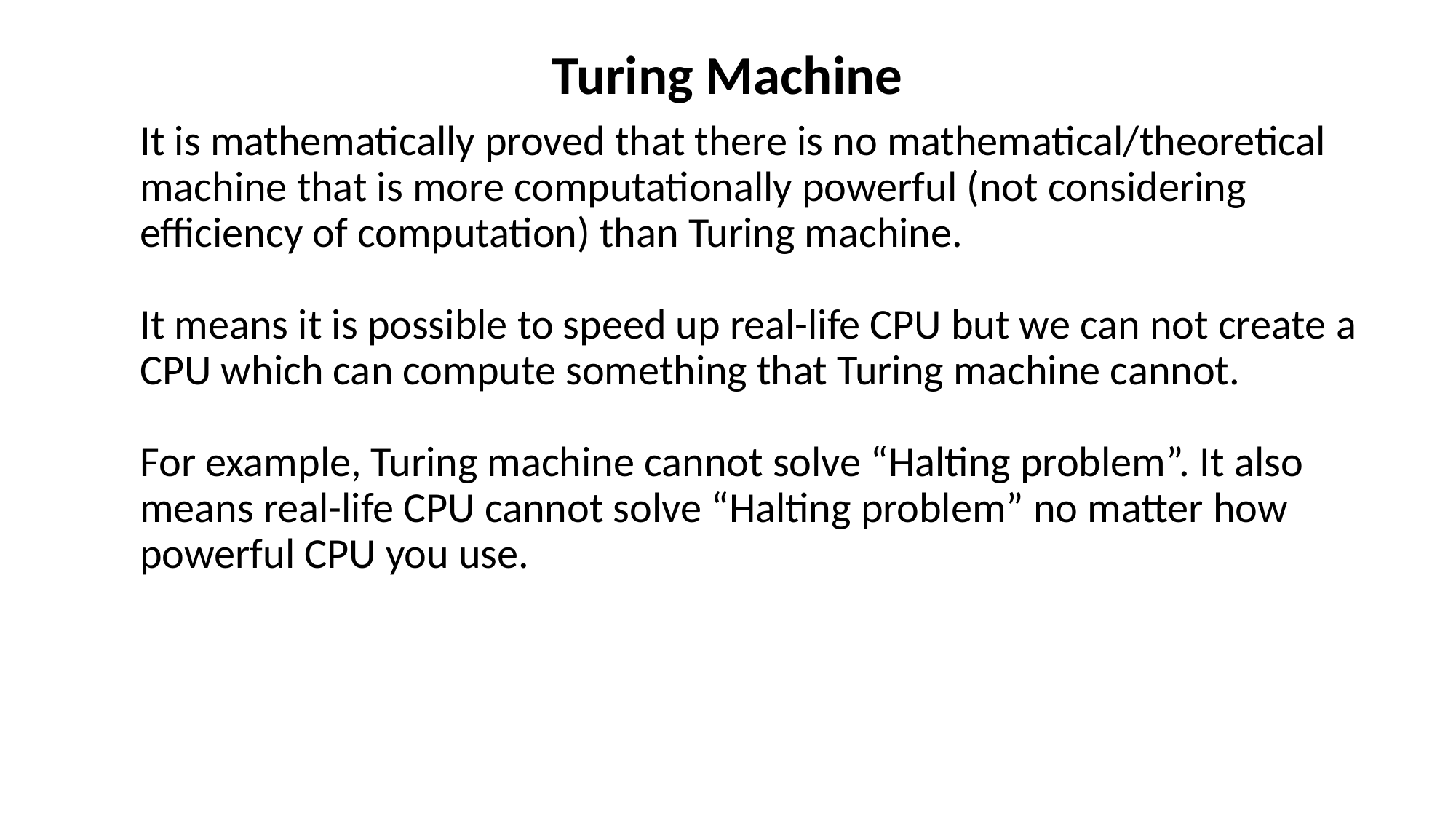

Turing Machine
It is mathematically proved that there is no mathematical/theoretical machine that is more computationally powerful (not considering efficiency of computation) than Turing machine.

It means it is possible to speed up real-life CPU but we can not create a CPU which can compute something that Turing machine cannot.

For example, Turing machine cannot solve “Halting problem”. It also means real-life CPU cannot solve “Halting problem” no matter how powerful CPU you use.